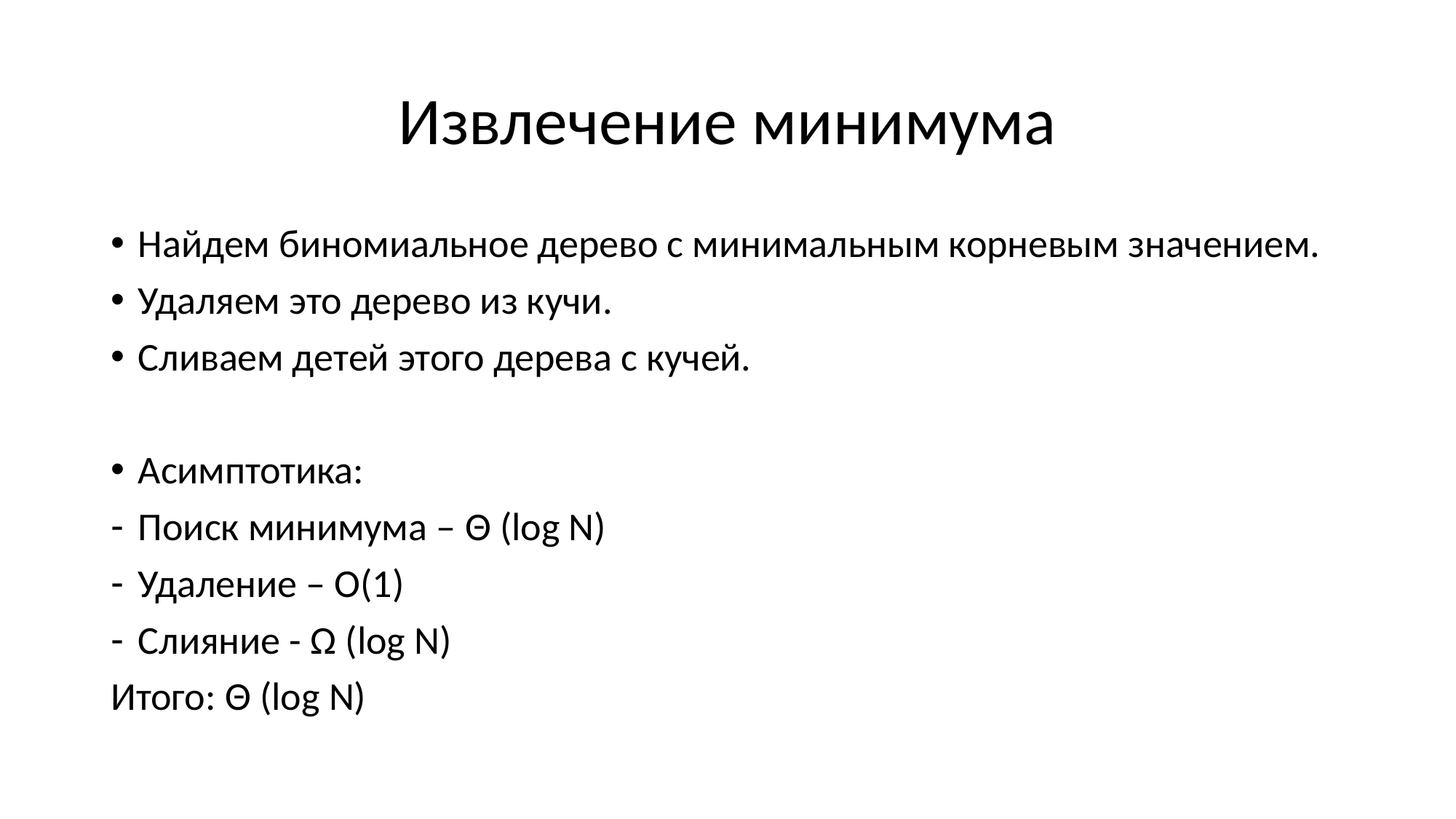

# Извлечение минимума
Найдем биномиальное дерево с минимальным корневым значением.
Удаляем это дерево из кучи.
Сливаем детей этого дерева с кучей.

Асимптотика:
Поиск минимума – Θ (log N)
Удаление – О(1)
Слияние - Ω (log N)
Итого: Θ (log N)